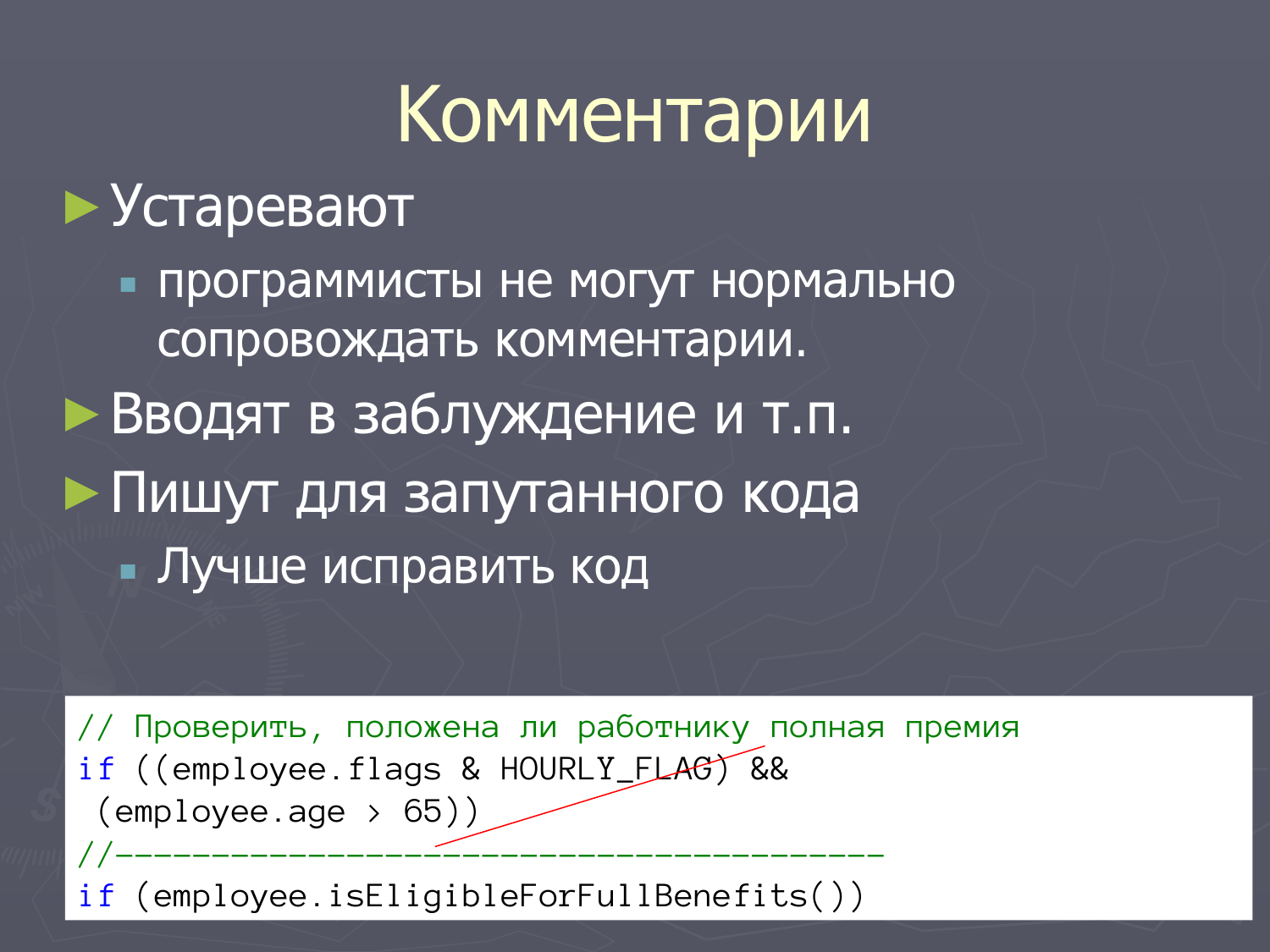

# Комментарии
Устаревают
программисты не могут нормально сопровождать комментарии.
Вводят в заблуждение и т.п.
Пишут для запутанного кода
Лучше исправить код
// Проверить, положена ли работнику полная премия
if ((employee.flags & HOURLY_FLAG) &&
 (employee.age > 65))
//----------------------------------------
if (employee.isEligibleForFullBenefits())